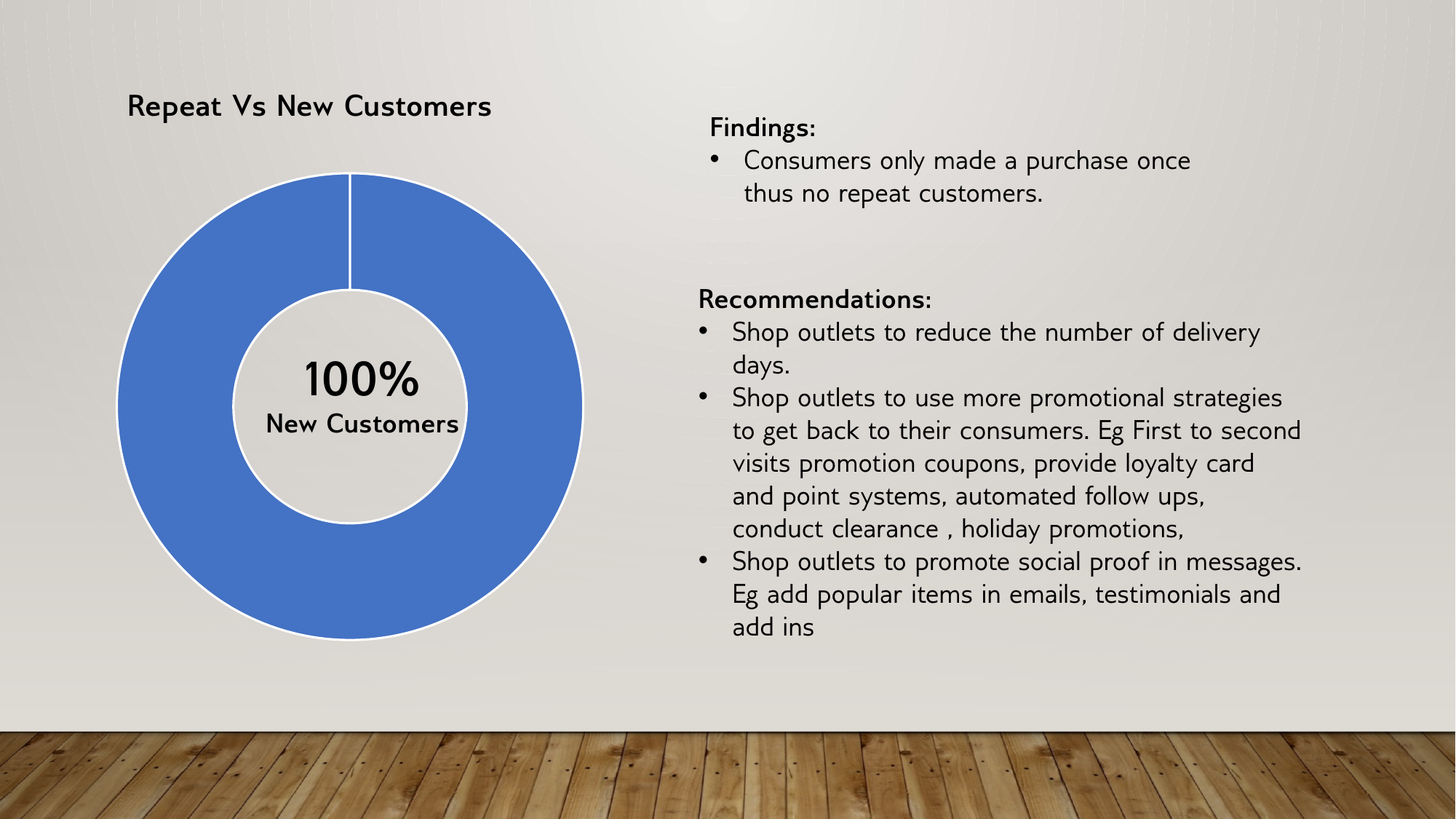

Repeat Vs New Customers

### Chart

| Category | no_of_customers |
|---|---|
| new | 100.0 |
| Repeat  | 0.0 |
Findings:
Consumers only made a purchase once thus no repeat customers.
Recommendations:
Shop outlets to reduce the number of delivery days.
Shop outlets to use more promotional strategies to get back to their consumers. Eg First to second visits promotion coupons, provide loyalty card and point systems, automated follow ups, conduct clearance , holiday promotions,
Shop outlets to promote social proof in messages. Eg add popular items in emails, testimonials and add ins

100%
New Customers